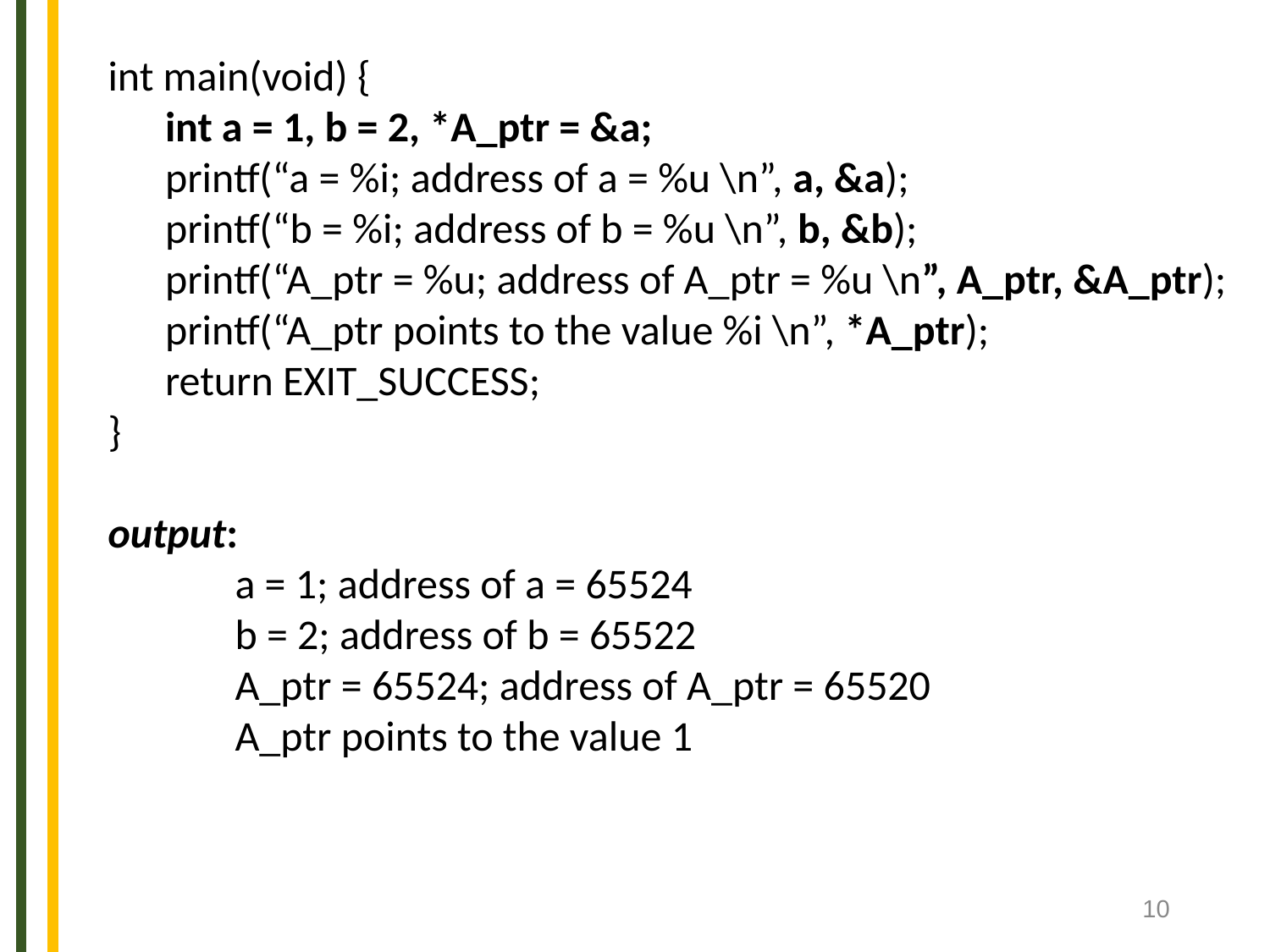

int main(void) {
      int a = 1, b = 2, *A_ptr = &a;
      printf(“a = %i; address of a = %u \n”, a, &a);
      printf(“b = %i; address of b = %u \n”, b, &b);
      printf(“A_ptr = %u; address of A_ptr = %u \n”, A_ptr, &A_ptr);
      printf(“A_ptr points to the value %i \n”, *A_ptr);
      return EXIT_SUCCESS;
}

output:
	a = 1; address of a = 65524
	b = 2; address of b = 65522
	A_ptr = 65524; address of A_ptr = 65520
	A_ptr points to the value 1
10